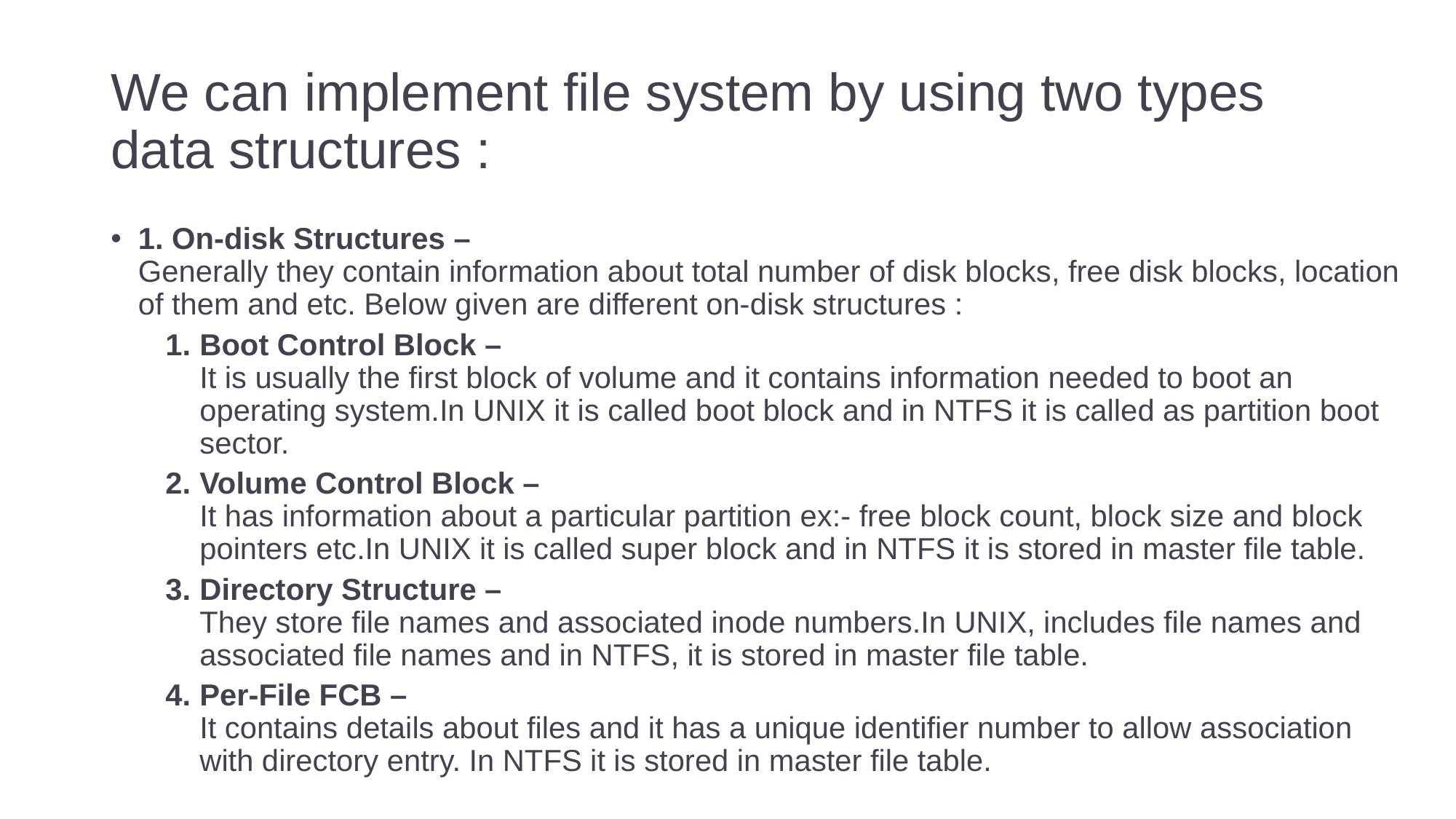

# We can implement file system by using two types data structures :
1. On-disk Structures –
Generally they contain information about total number of disk blocks, free disk blocks, location of them and etc. Below given are different on-disk structures :
Boot Control Block –
It is usually the first block of volume and it contains information needed to boot an operating system.In UNIX it is called boot block and in NTFS it is called as partition boot sector.
Volume Control Block –
It has information about a particular partition ex:- free block count, block size and block pointers etc.In UNIX it is called super block and in NTFS it is stored in master file table.
Directory Structure –
They store file names and associated inode numbers.In UNIX, includes file names and associated file names and in NTFS, it is stored in master file table.
Per-File FCB –
It contains details about files and it has a unique identifier number to allow association with directory entry. In NTFS it is stored in master file table.